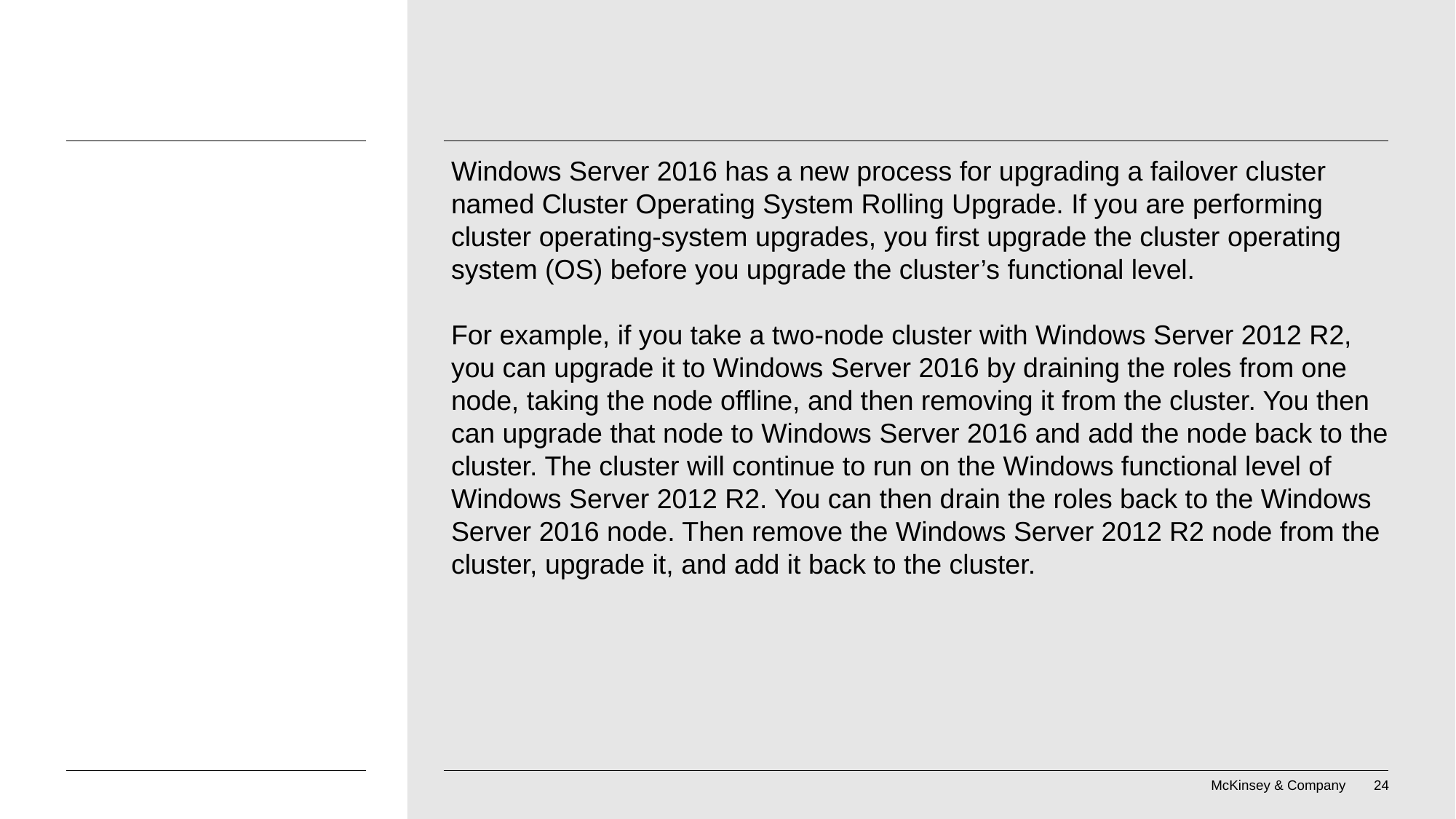

Windows Server 2016 has a new process for upgrading a failover cluster named Cluster Operating System Rolling Upgrade. If you are performing cluster operating-system upgrades, you first upgrade the cluster operating system (OS) before you upgrade the cluster’s functional level.

For example, if you take a two-node cluster with Windows Server 2012 R2, you can upgrade it to Windows Server 2016 by draining the roles from one node, taking the node offline, and then removing it from the cluster. You then can upgrade that node to Windows Server 2016 and add the node back to the cluster. The cluster will continue to run on the Windows functional level of
Windows Server 2012 R2. You can then drain the roles back to the Windows Server 2016 node. Then remove the Windows Server 2012 R2 node from the cluster, upgrade it, and add it back to the cluster.
#